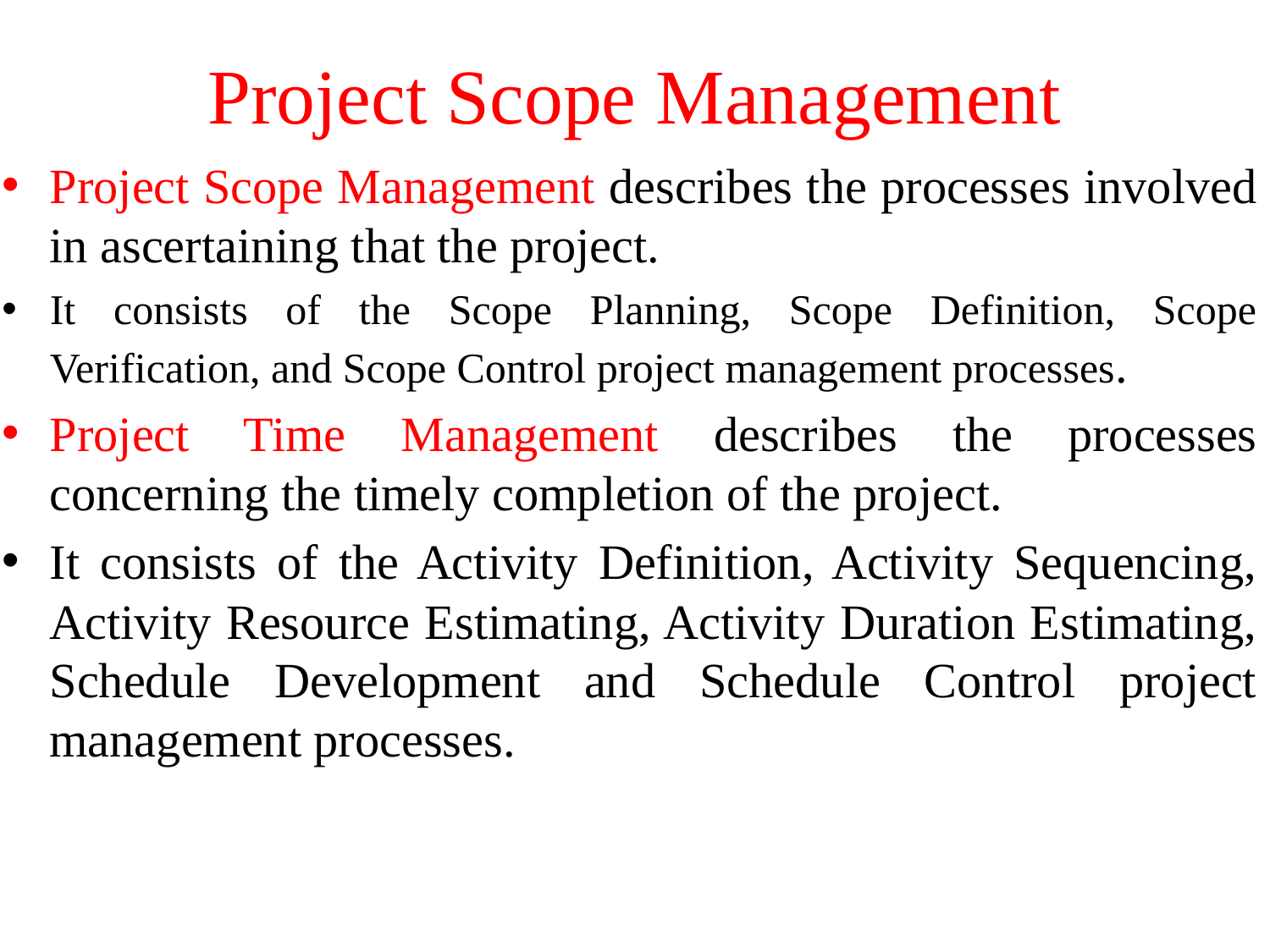

# Project Scope Management
Project Scope Management describes the processes involved in ascertaining that the project.
It consists of the Scope Planning, Scope Definition, Scope Verification, and Scope Control project management processes.
Project Time Management describes the processes concerning the timely completion of the project.
It consists of the Activity Definition, Activity Sequencing, Activity Resource Estimating, Activity Duration Estimating, Schedule Development and Schedule Control project management processes.